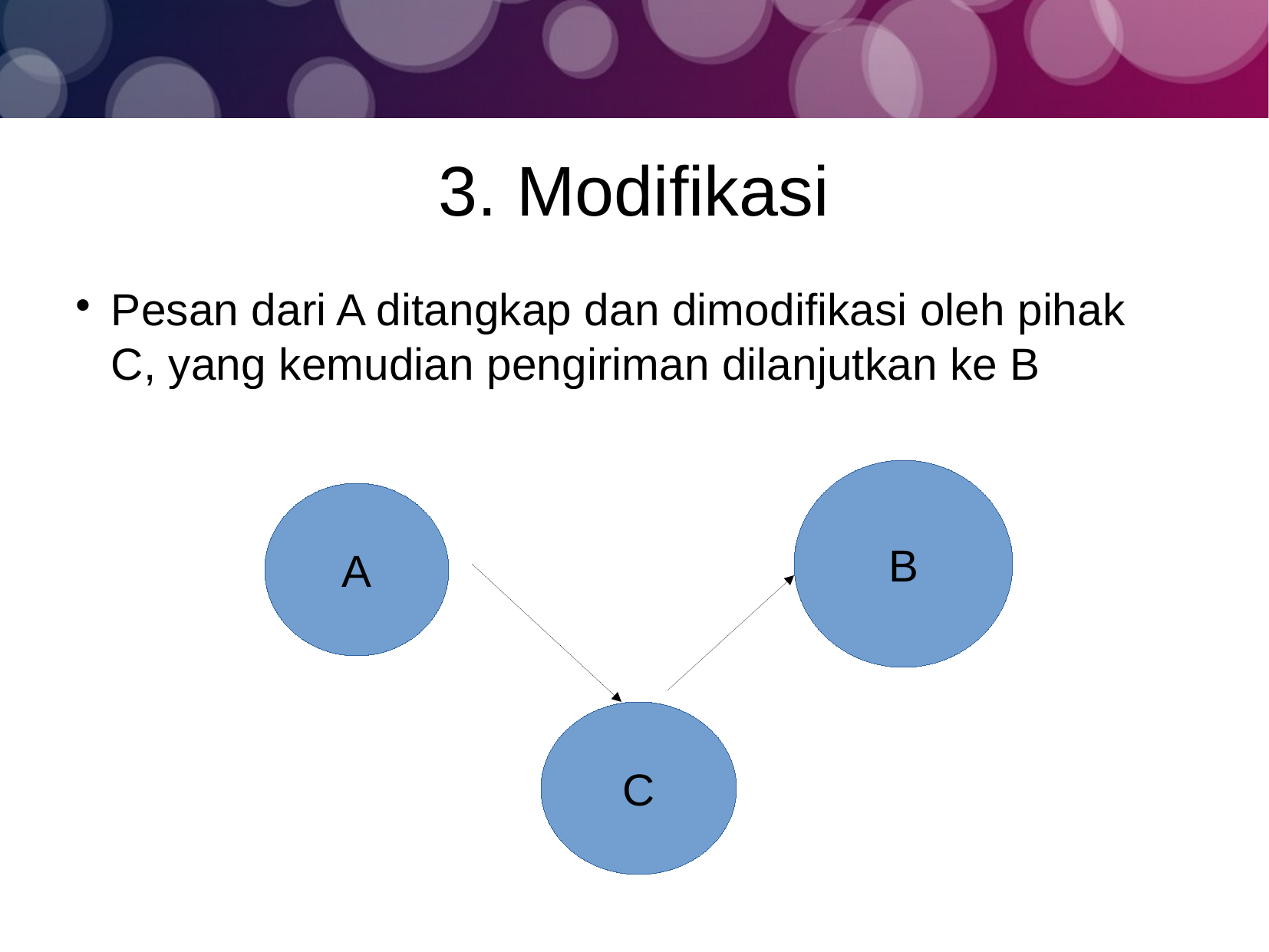

3. Modifikasi
Pesan dari A ditangkap dan dimodifikasi oleh pihak C, yang kemudian pengiriman dilanjutkan ke B
B
A

C